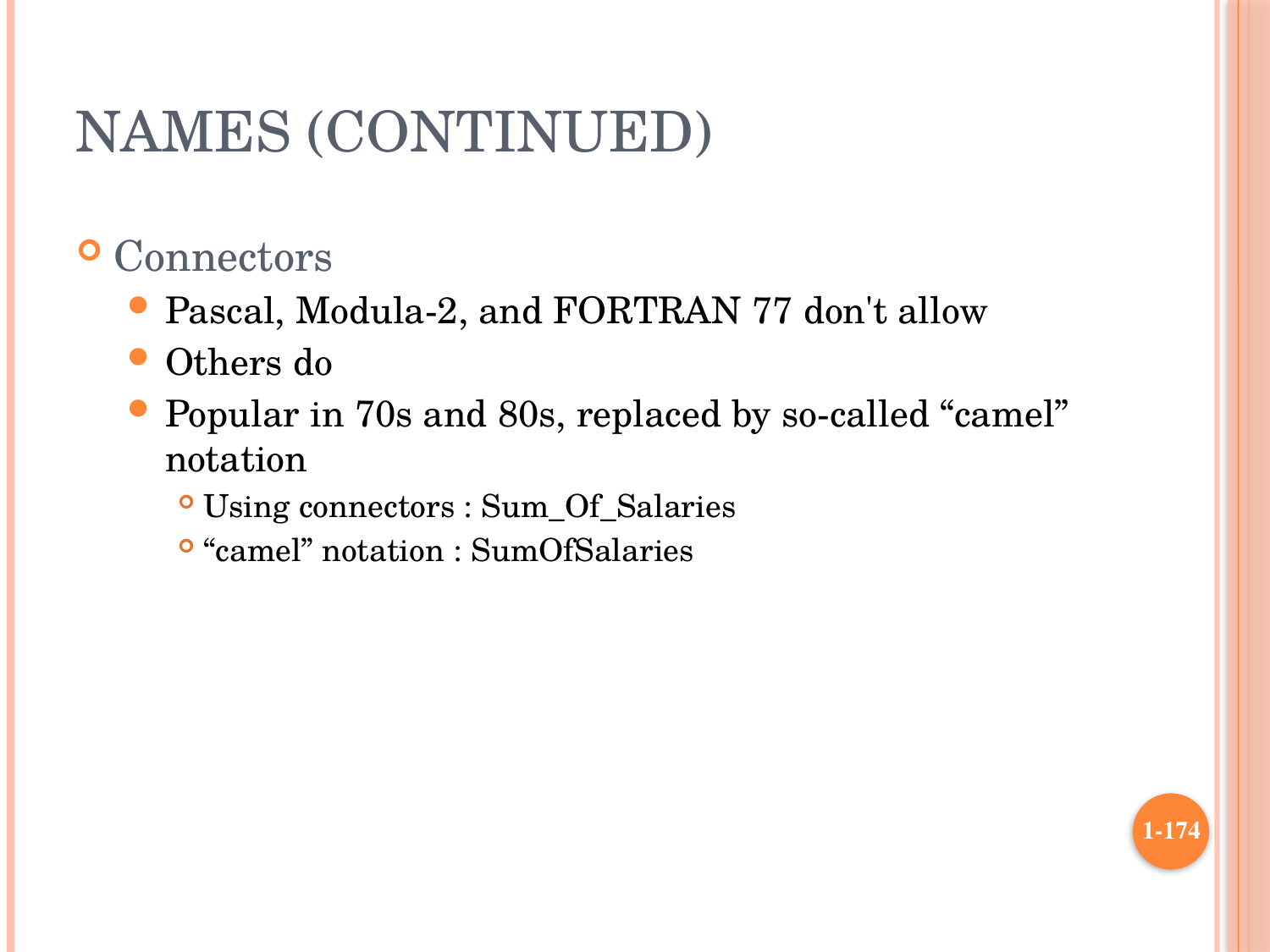

# Names (continued)
Connectors
Pascal, Modula-2, and FORTRAN 77 don't allow
Others do
Popular in 70s and 80s, replaced by so-called “camel” notation
Using connectors : Sum_Of_Salaries
“camel” notation : SumOfSalaries
1-174